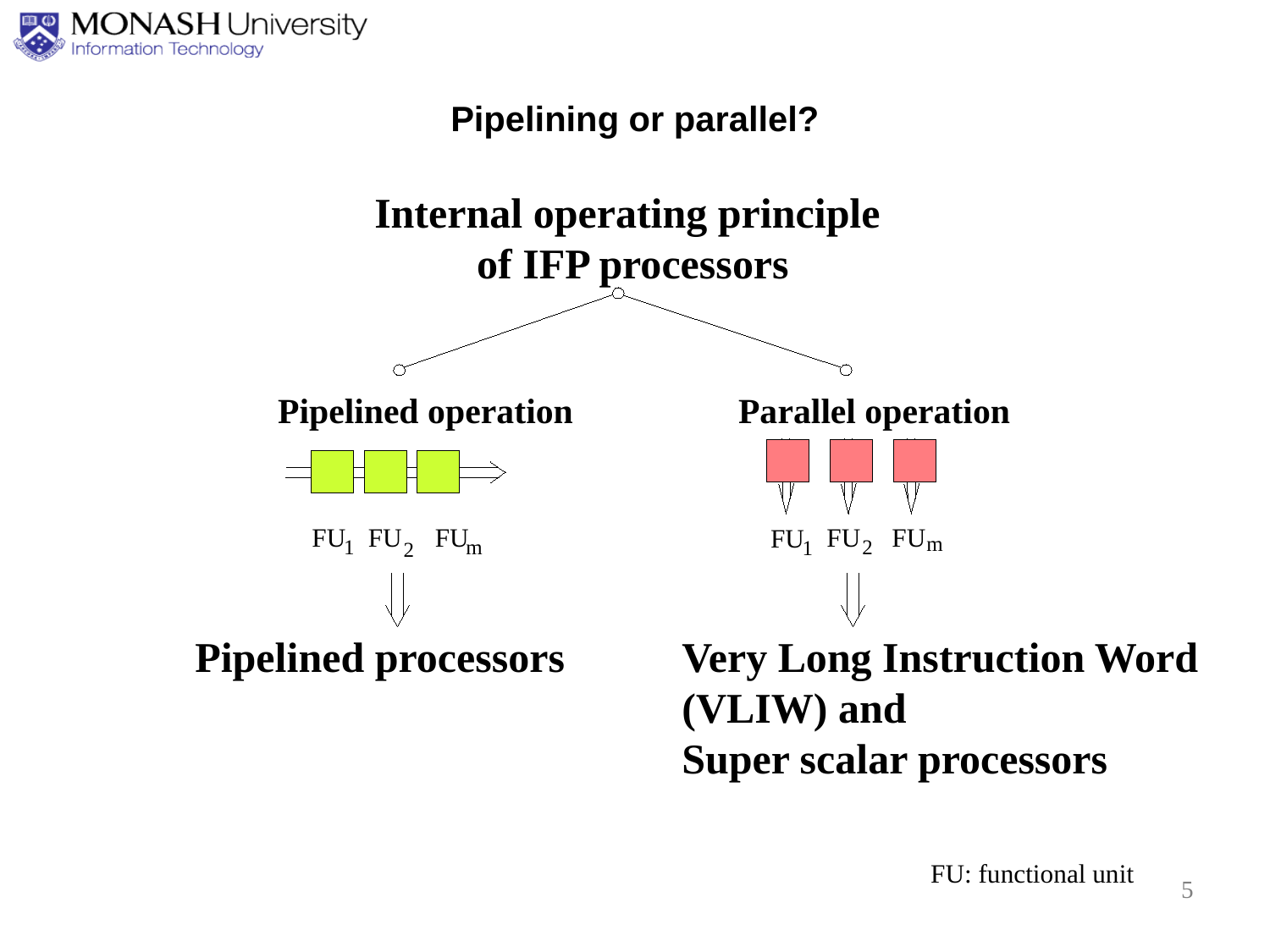

# Pipelining or parallel?
Internal operating principle
 of IFP processors

Pipelined operation
Parallel operation

FU
1
FU
2
FU
m
FU
FU
FU
m
2
1

Pipelined processors
Very Long Instruction Word (VLIW) and
Super scalar processors
FU: functional unit
5